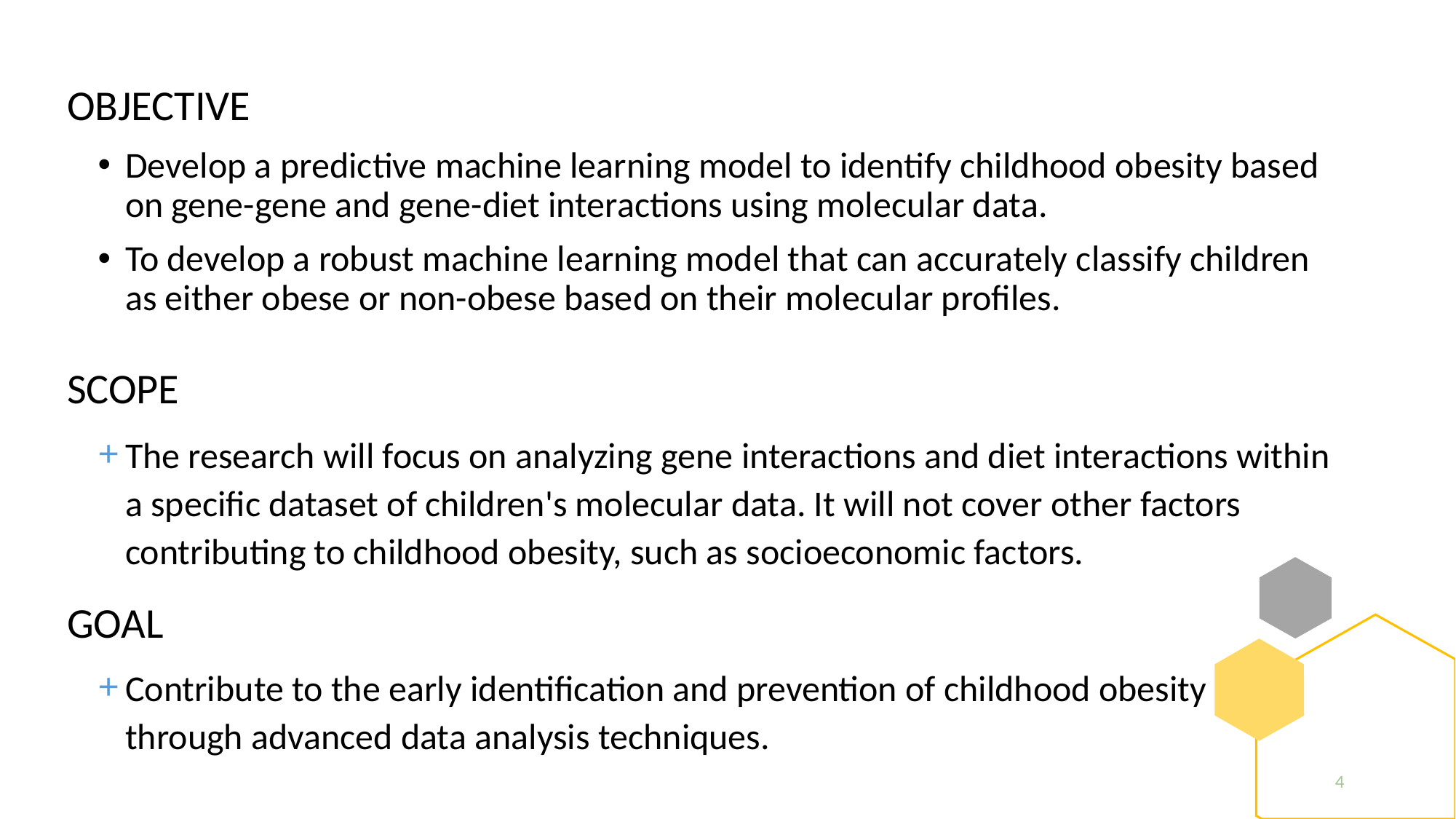

# OBJECTIVE
Develop a predictive machine learning model to identify childhood obesity based on gene-gene and gene-diet interactions using molecular data.
To develop a robust machine learning model that can accurately classify children as either obese or non-obese based on their molecular profiles.
SCOPE
The research will focus on analyzing gene interactions and diet interactions within a specific dataset of children's molecular data. It will not cover other factors contributing to childhood obesity, such as socioeconomic factors.

GOAL
Contribute to the early identification and prevention of childhood obesity through advanced data analysis techniques.
4